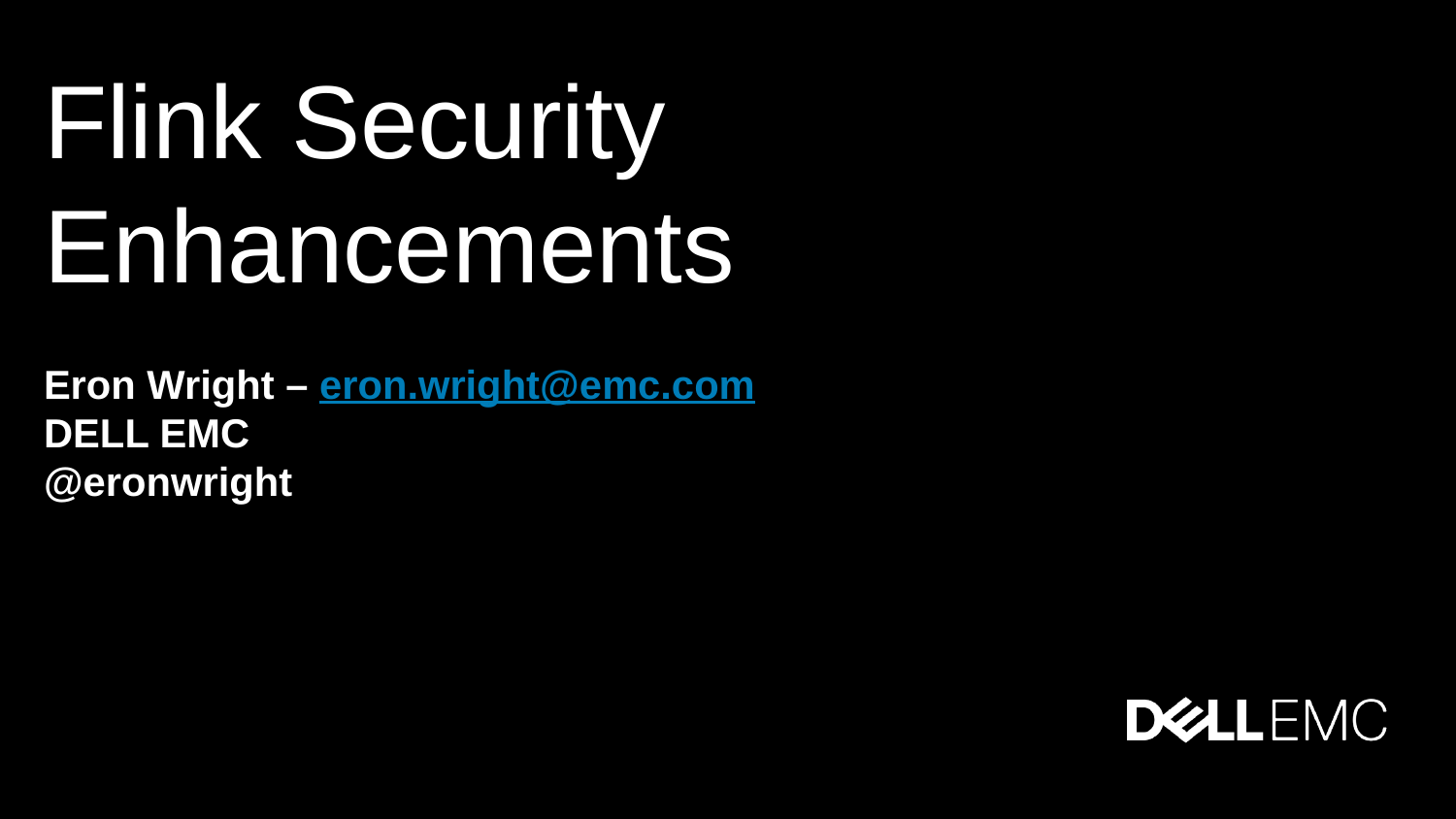

# Flink Security Enhancements
Eron Wright – eron.wright@emc.com
DELL EMC
@eronwright